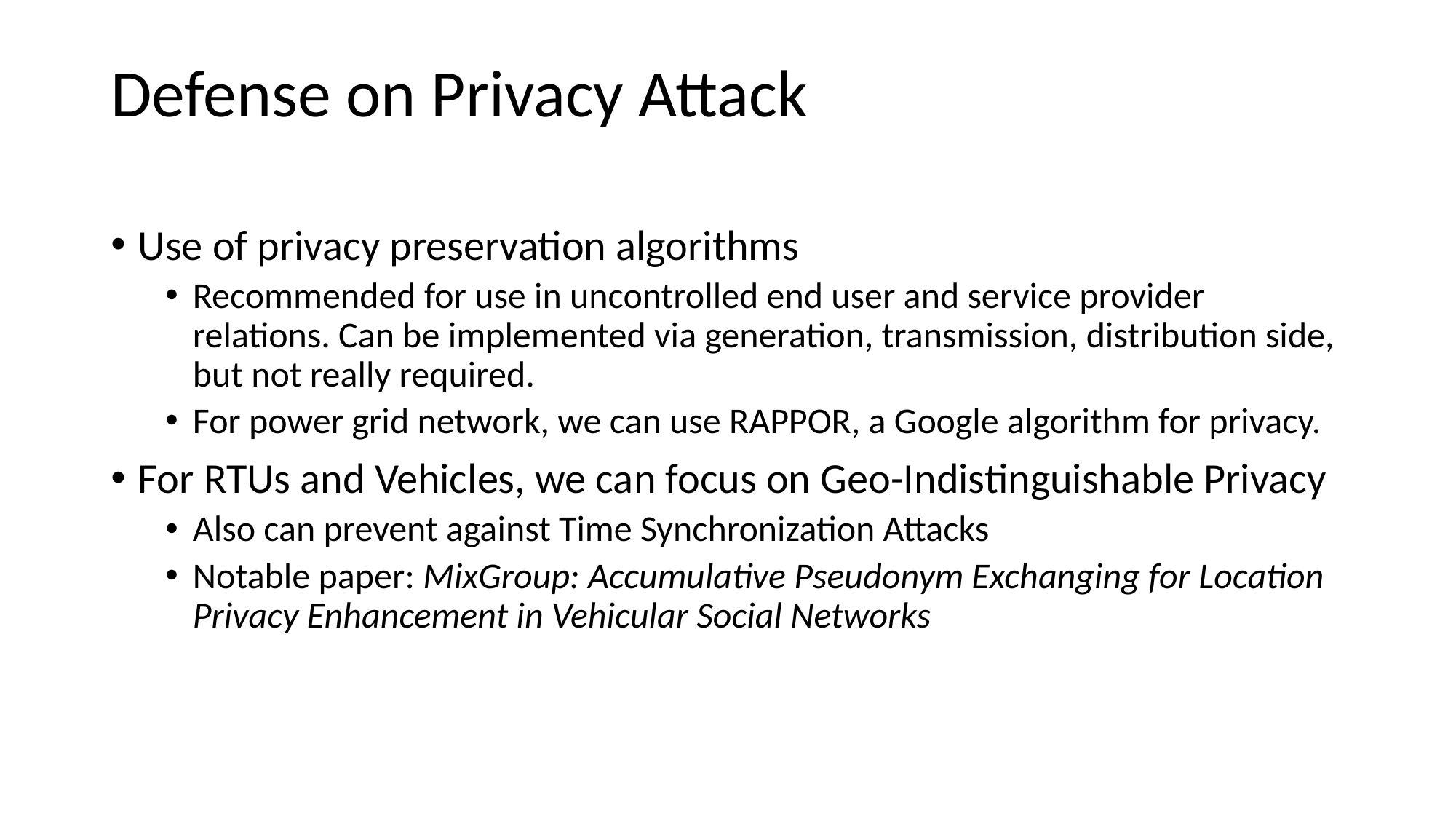

# Defense on Privacy Attack
Use of privacy preservation algorithms
Recommended for use in uncontrolled end user and service provider relations. Can be implemented via generation, transmission, distribution side, but not really required.
For power grid network, we can use RAPPOR, a Google algorithm for privacy.
For RTUs and Vehicles, we can focus on Geo-Indistinguishable Privacy
Also can prevent against Time Synchronization Attacks
Notable paper: MixGroup: Accumulative Pseudonym Exchanging for Location Privacy Enhancement in Vehicular Social Networks